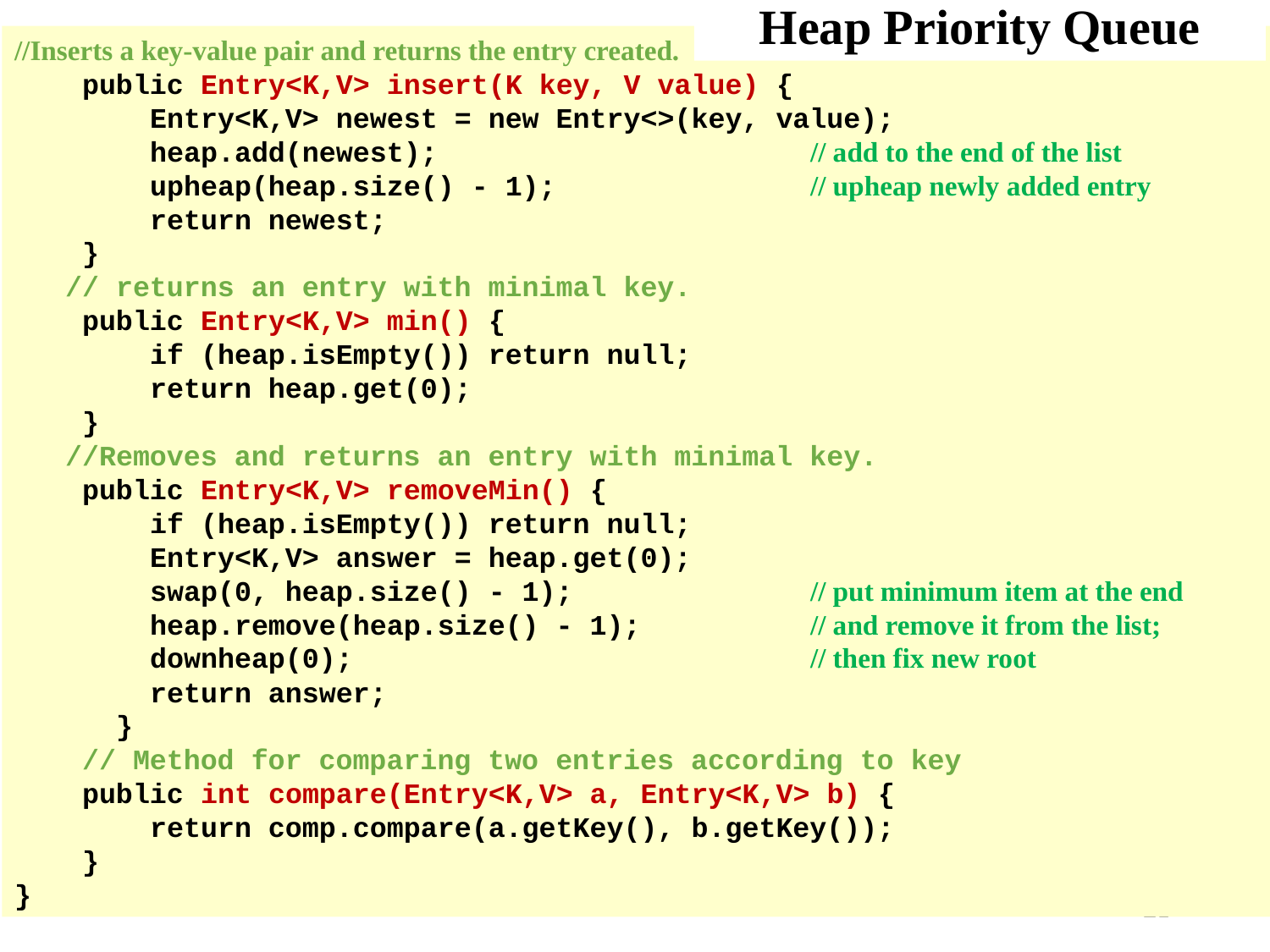

# Heap Priority Queue
//Inserts a key-value pair and returns the entry created.
    public Entry<K,V> insert(K key, V value) {
        Entry<K,V> newest = new Entry<>(key, value);
        heap.add(newest);                      // add to the end of the list
        upheap(heap.size() - 1);               // upheap newly added entry
        return newest;
    }
   // returns an entry with minimal key.
    public Entry<K,V> min() {
        if (heap.isEmpty()) return null;
        return heap.get(0);
    }
   //Removes and returns an entry with minimal key.
    public Entry<K,V> removeMin() {
        if (heap.isEmpty()) return null;
        Entry<K,V> answer = heap.get(0);
        swap(0, heap.size() - 1);              // put minimum item at the end
        heap.remove(heap.size() - 1);          // and remove it from the list;
        downheap(0);                           // then fix new root
        return answer;
      }
    // Method for comparing two entries according to key
    public int compare(Entry<K,V> a, Entry<K,V> b) {
        return comp.compare(a.getKey(), b.getKey());
    }
}
21